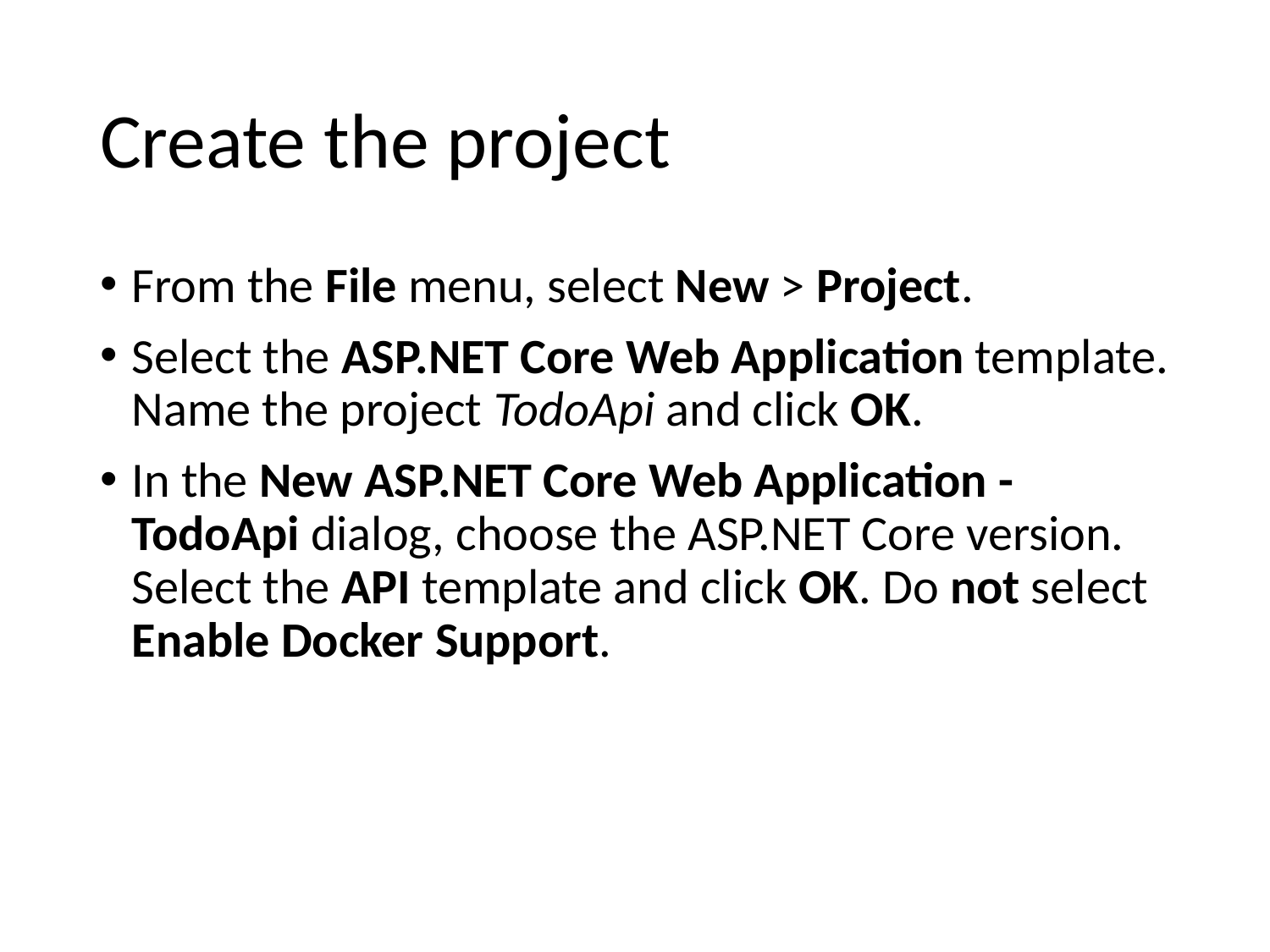

# Create the project
From the File menu, select New > Project.
Select the ASP.NET Core Web Application template. Name the project TodoApi and click OK.
In the New ASP.NET Core Web Application - TodoApi dialog, choose the ASP.NET Core version. Select the API template and click OK. Do not select Enable Docker Support.